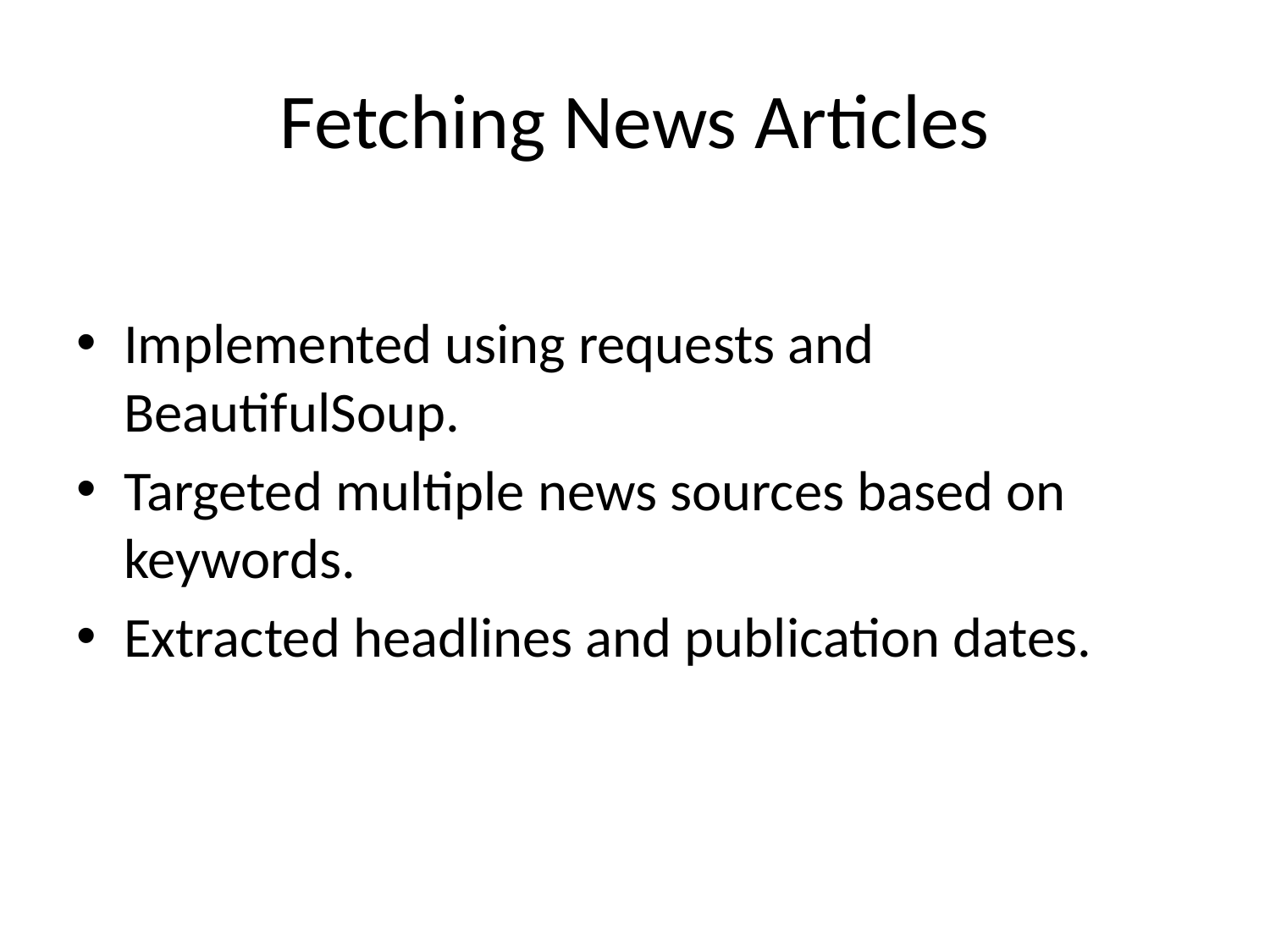

# Fetching News Articles

Implemented using requests and BeautifulSoup.
Targeted multiple news sources based on keywords.
Extracted headlines and publication dates.